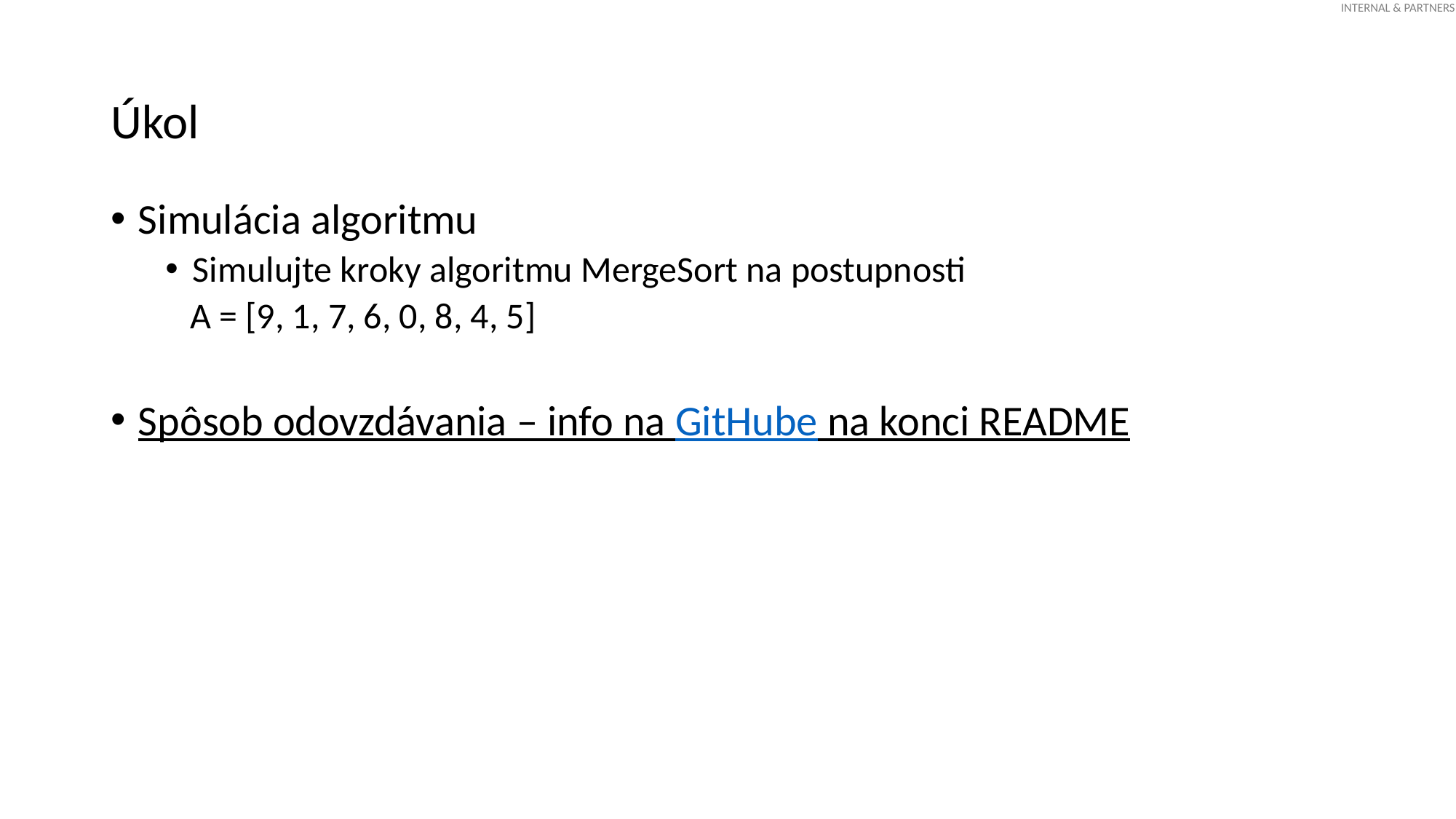

# Úkol
Simulácia algoritmu
Simulujte kroky algoritmu MergeSort na postupnosti
   A = [9, 1, 7, 6, 0, 8, 4, 5]

Spôsob odovzdávania – info na GitHube na konci README